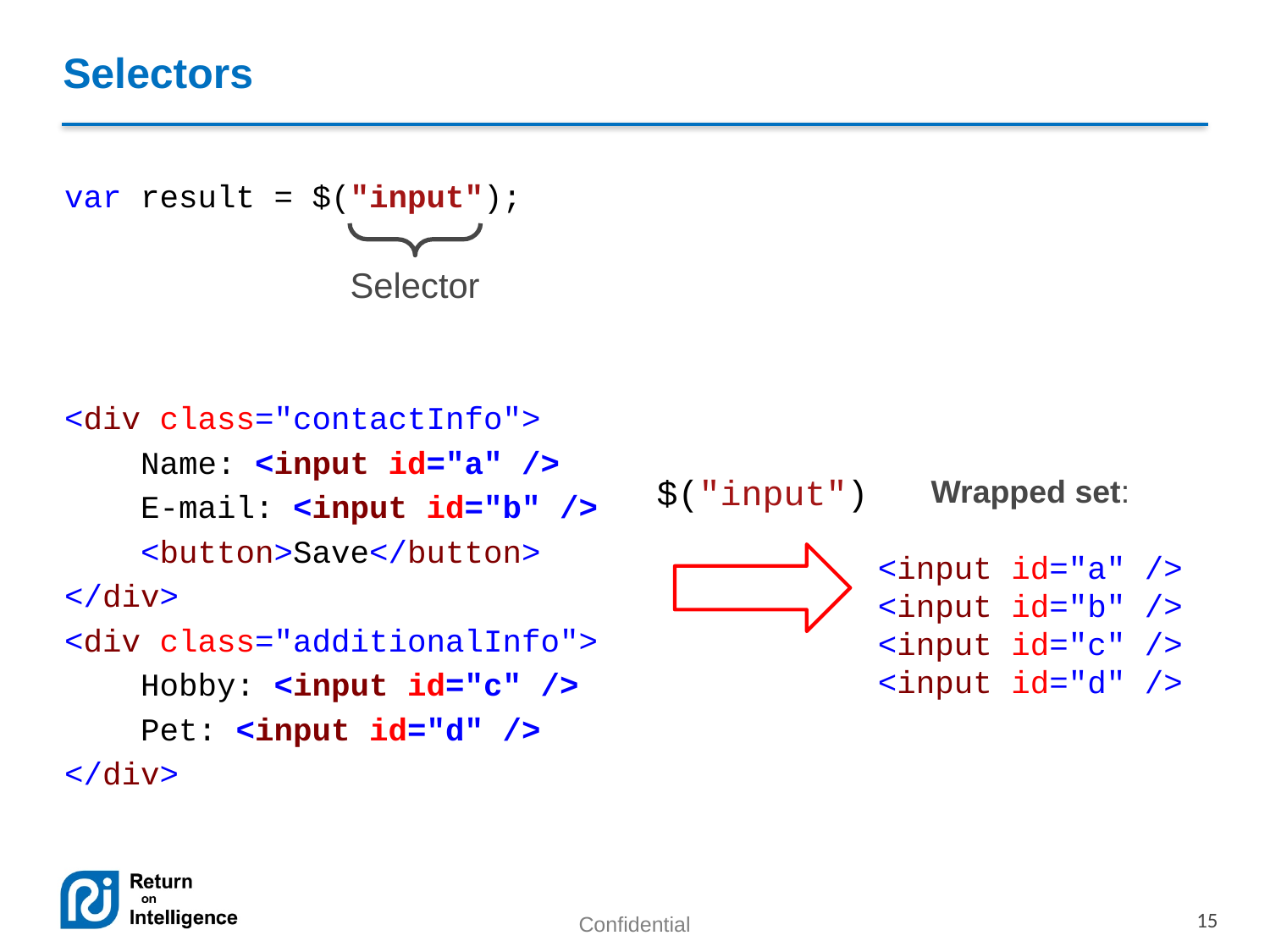

# Selectors
var result = $("input");

<div class="contactInfo">
    Name: <input id="a" />
    E-mail: <input id="b" />
    <button>Save</button>
</div>
<div class="additionalInfo">
    Hobby: <input id="c" />
    Pet: <input id="d" />
</div>

Selector
$("input")
Wrapped set:

<input id="a" />
<input id="b" />
<input id="c" />
<input id="d" />